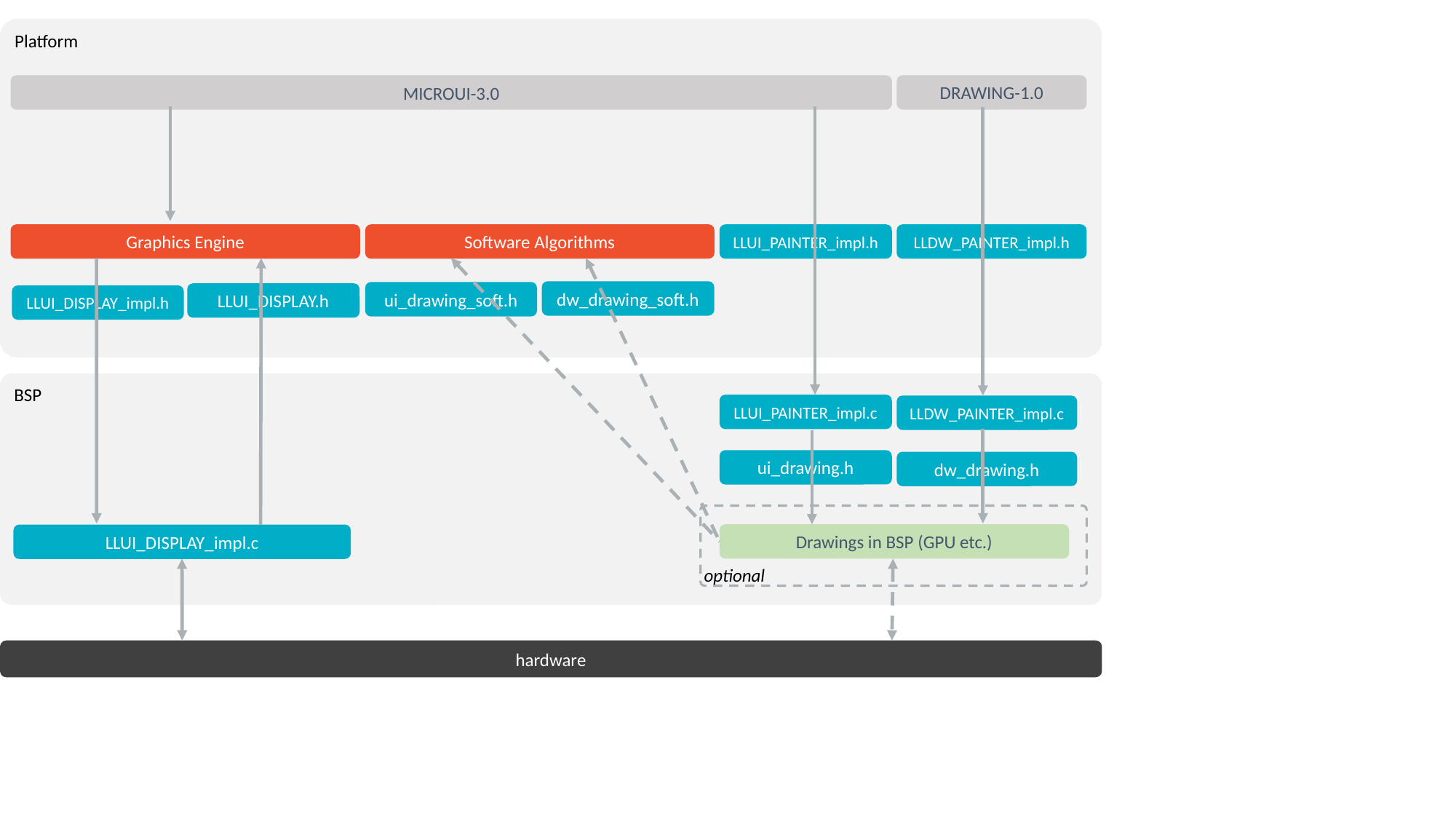

Platform
DRAWING-1.0
MICROUI-3.0
LLUI_PAINTER_impl.h
LLDW_PAINTER_impl.h
Graphics Engine
Software Algorithms
dw_drawing_soft.h
ui_drawing_soft.h
LLUI_DISPLAY.h
LLUI_DISPLAY_impl.h

BSP
LLUI_PAINTER_impl.c
LLDW_PAINTER_impl.c
ui_drawing.h
dw_drawing.h

Drawings in BSP (GPU etc.)
LLUI_DISPLAY_impl.c
optional
hardware